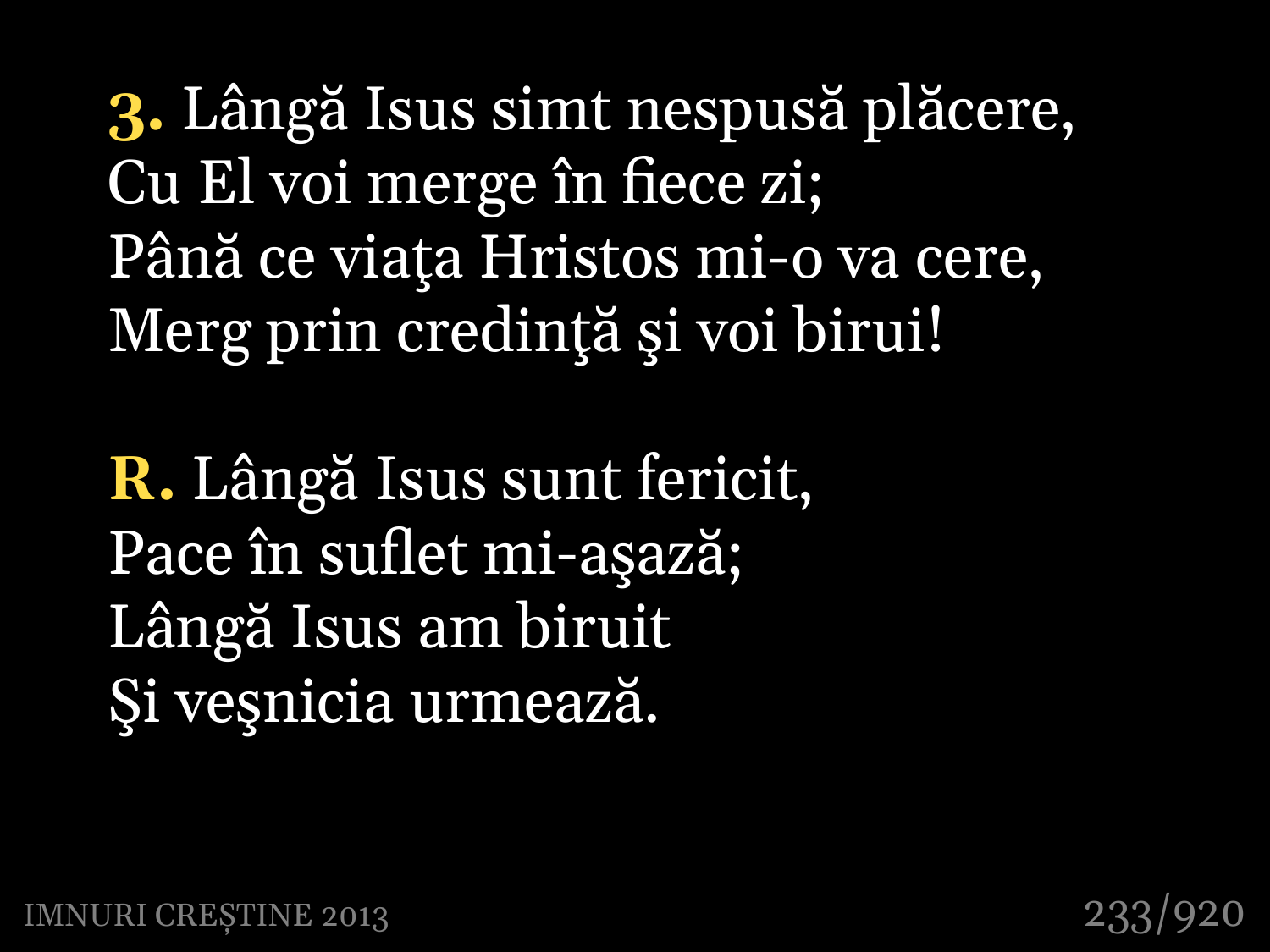

3. Lângă Isus simt nespusă plăcere,
Cu El voi merge în fiece zi;
Până ce viaţa Hristos mi-o va cere,
Merg prin credinţă şi voi birui!

R. Lângă Isus sunt fericit,
Pace în suflet mi-aşază;
Lângă Isus am biruit
Şi veşnicia urmează.
233/920
IMNURI CREȘTINE 2013